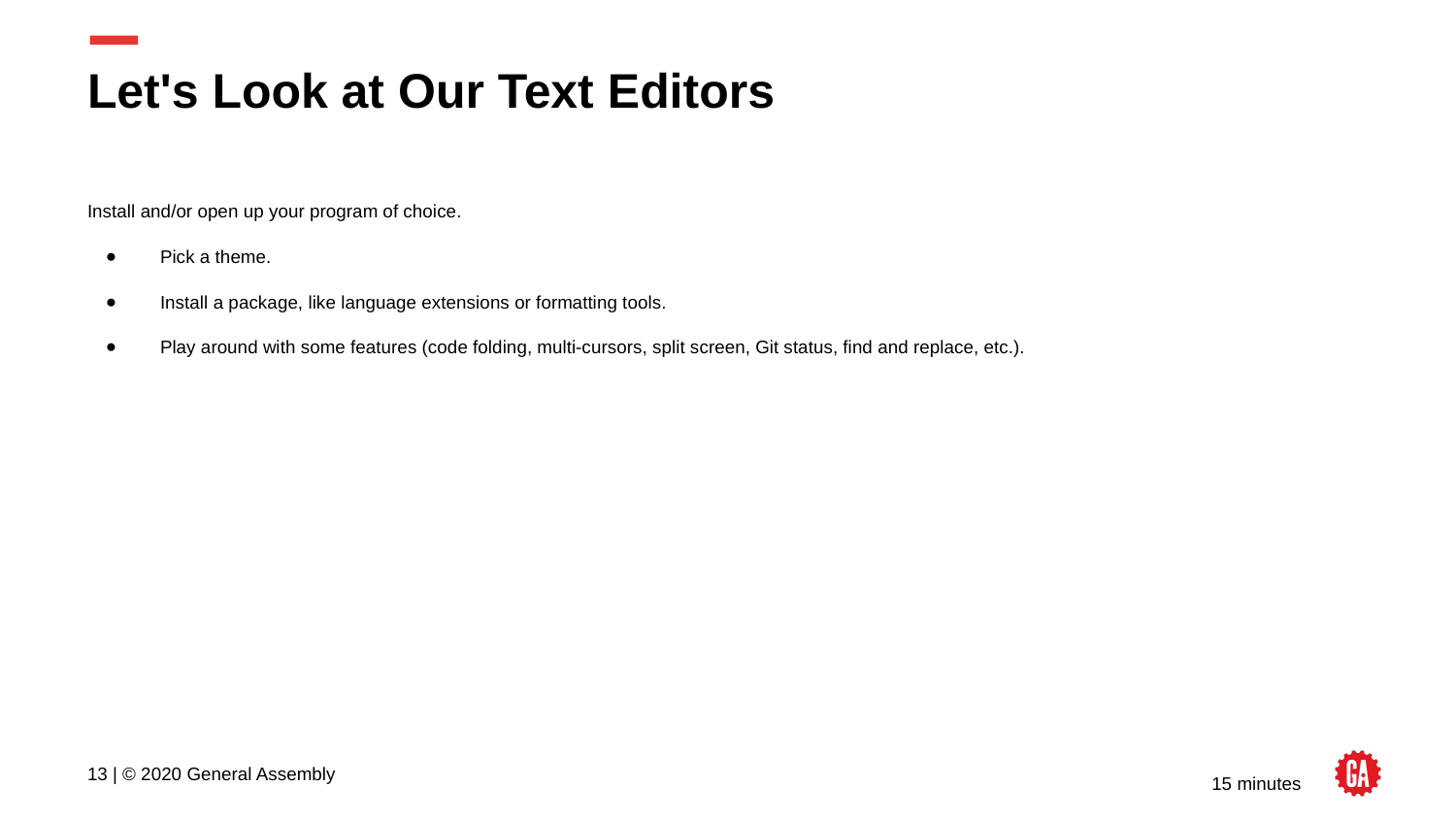

# Let's Look at Our Text Editors
Install and/or open up your program of choice.
Pick a theme.
Install a package, like language extensions or formatting tools.
Play around with some features (code folding, multi-cursors, split screen, Git status, find and replace, etc.).
13 | © 2020 General Assembly
15 minutes